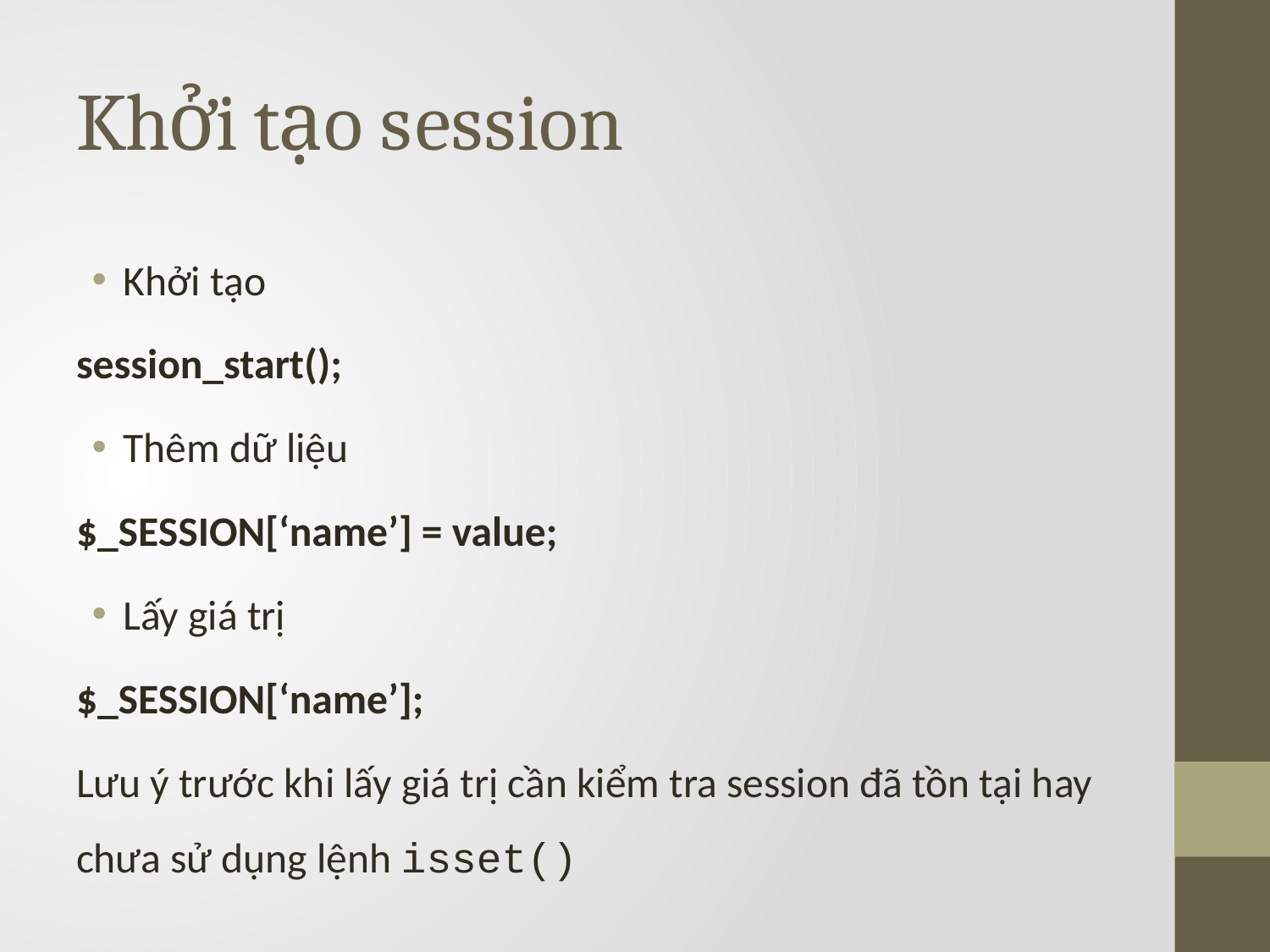

# Khởi tạo session
Khởi tạo
session_start();
Thêm dữ liệu
$_SESSION[‘name’] = value;
Lấy giá trị
$_SESSION[‘name’];
Lưu ý trước khi lấy giá trị cần kiểm tra session đã tồn tại hay chưa sử dụng lệnh isset()